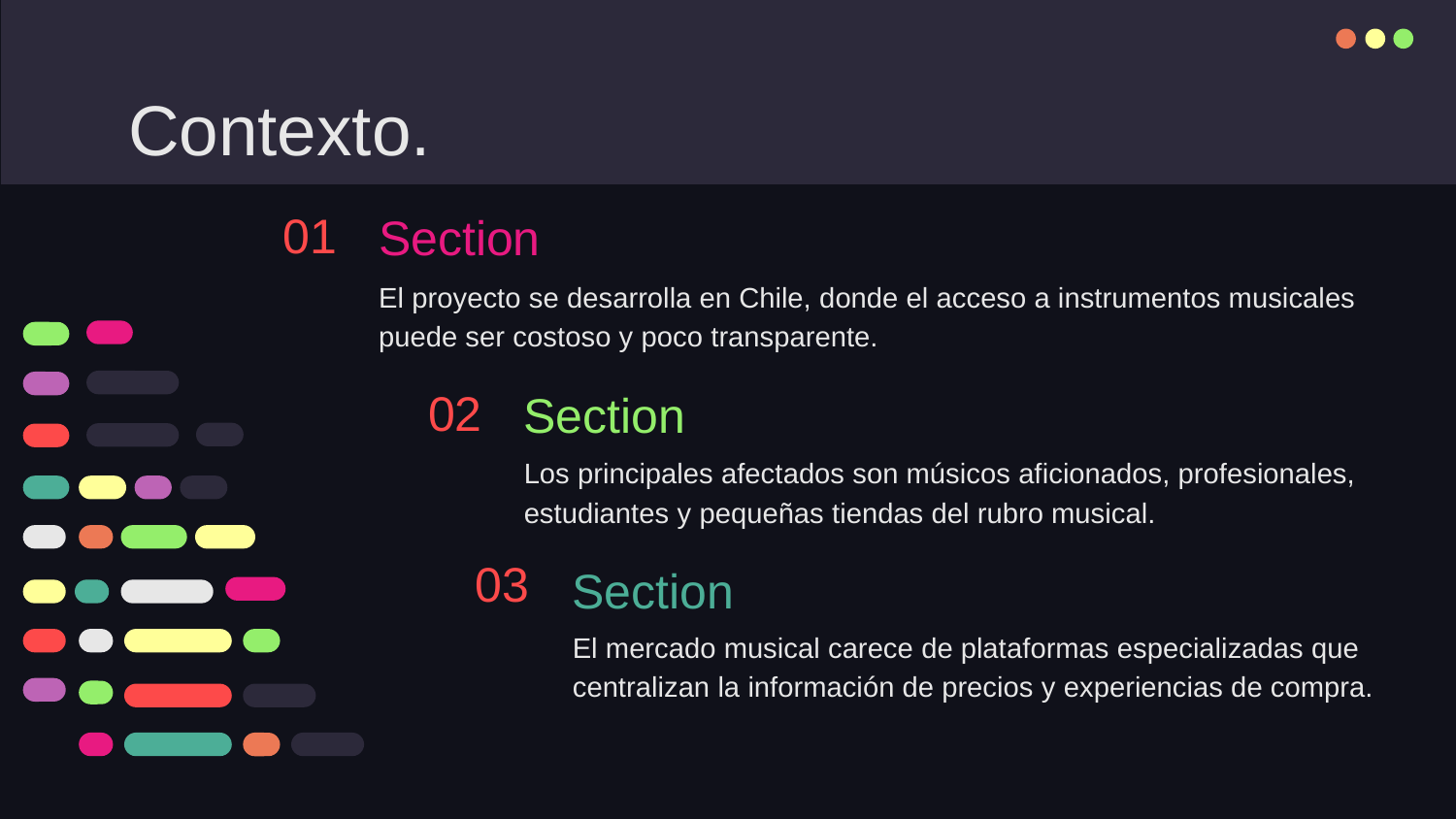

# Contexto.
01
Section
El proyecto se desarrolla en Chile, donde el acceso a instrumentos musicales puede ser costoso y poco transparente.

02
Section
Los principales afectados son músicos aficionados, profesionales, estudiantes y pequeñas tiendas del rubro musical.
03
Section
El mercado musical carece de plataformas especializadas que centralizan la información de precios y experiencias de compra.